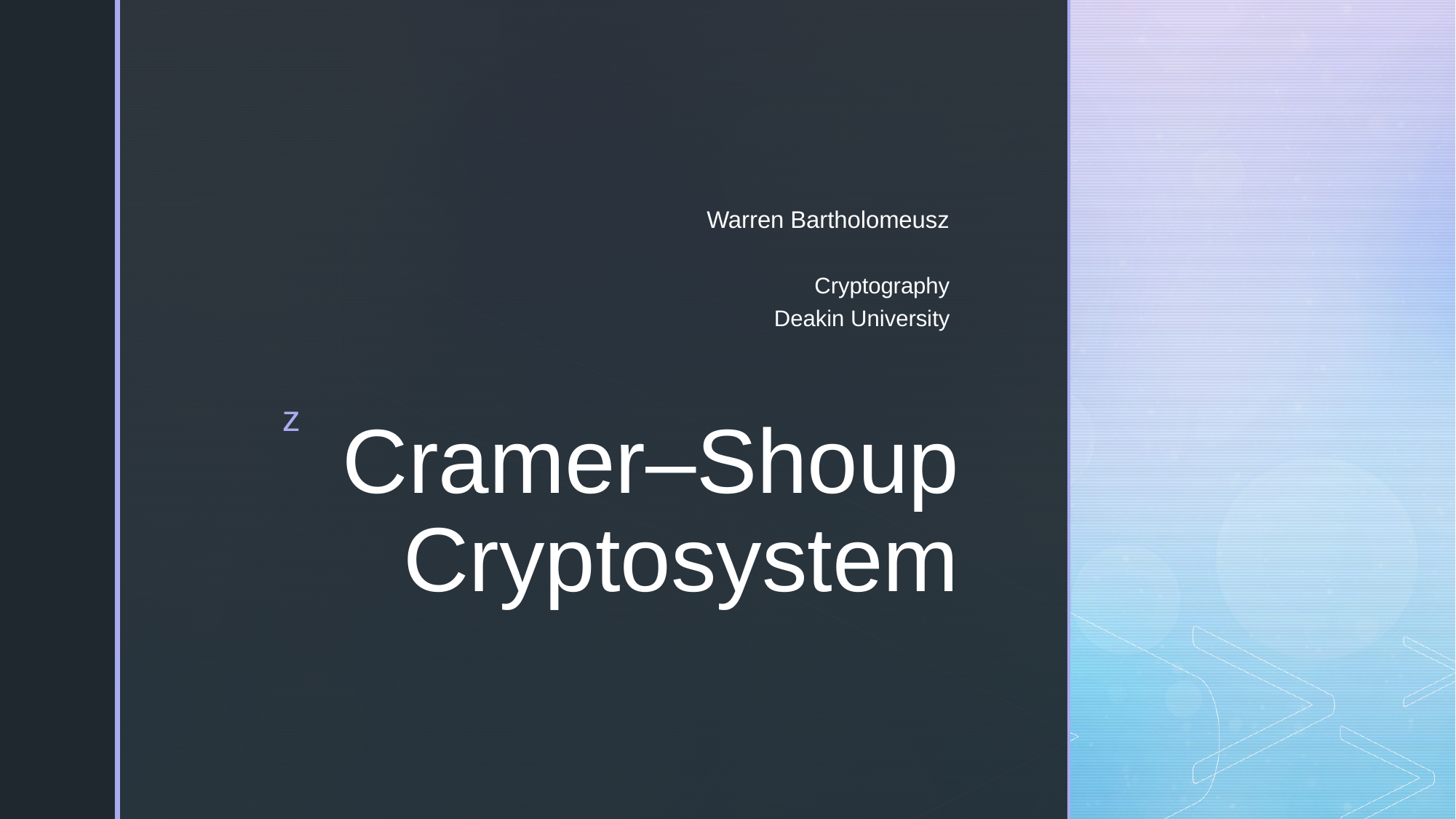

Warren Bartholomeusz
Cryptography
Deakin University
# Cramer–Shoup Cryptosystem